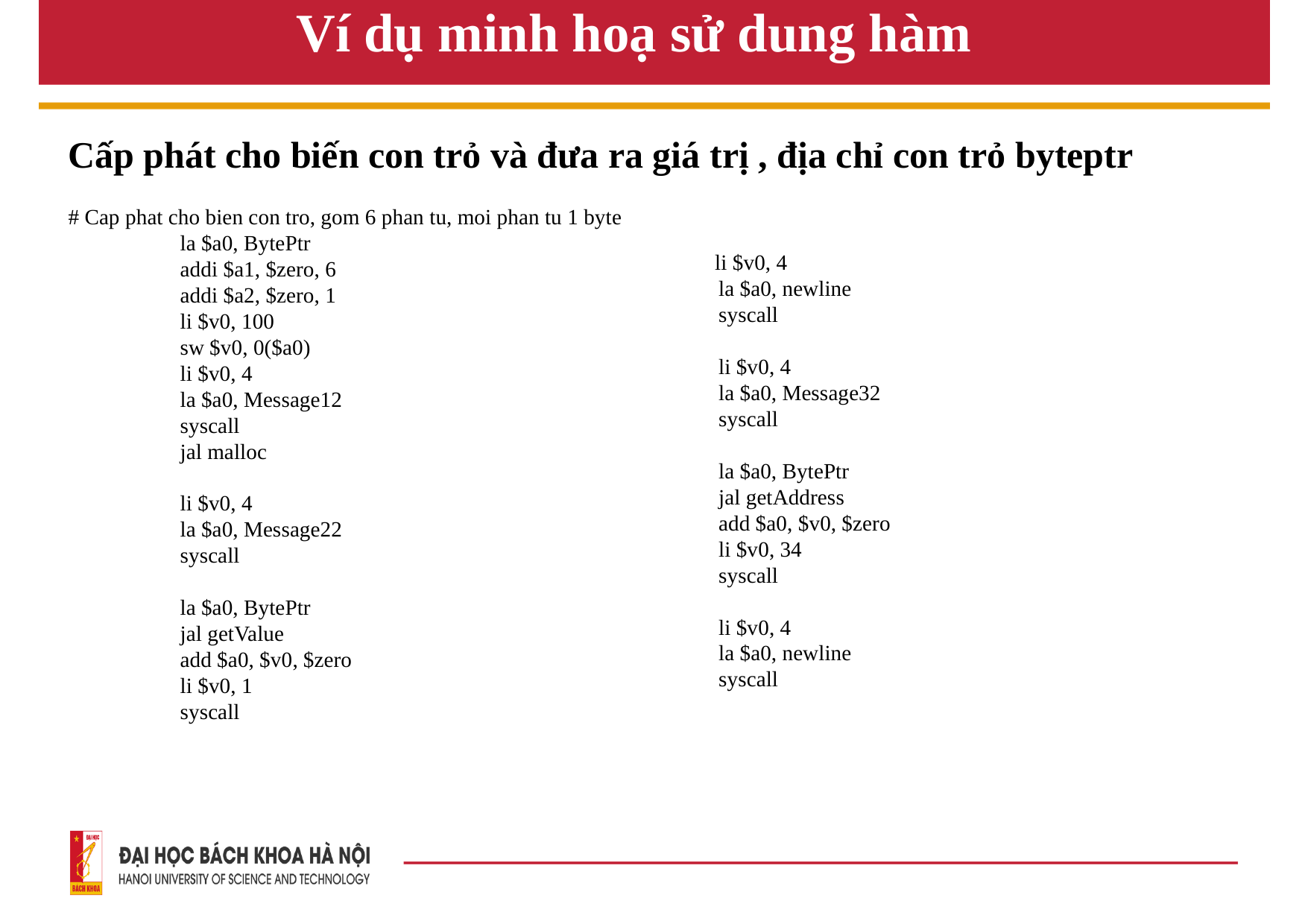

# Ví dụ minh hoạ sử dung hàm
Cấp phát cho biến con trỏ và đưa ra giá trị , địa chỉ con trỏ byteptr
# Cap phat cho bien con tro, gom 6 phan tu, moi phan tu 1 byte
	la $a0, BytePtr
	addi $a1, $zero, 6
	addi $a2, $zero, 1
	li $v0, 100
	sw $v0, 0($a0)
	li $v0, 4
	la $a0, Message12
	syscall
	jal malloc

	li $v0, 4
	la $a0, Message22
	syscall

	la $a0, BytePtr
	jal getValue
	add $a0, $v0, $zero
	li $v0, 1
	syscall

                    li $v0, 4
	la $a0, newline
	syscall

	li $v0, 4
	la $a0, Message32
	syscall

	la $a0, BytePtr
	jal getAddress
	add $a0, $v0, $zero
	li $v0, 34
	syscall

	li $v0, 4
	la $a0, newline
	syscall